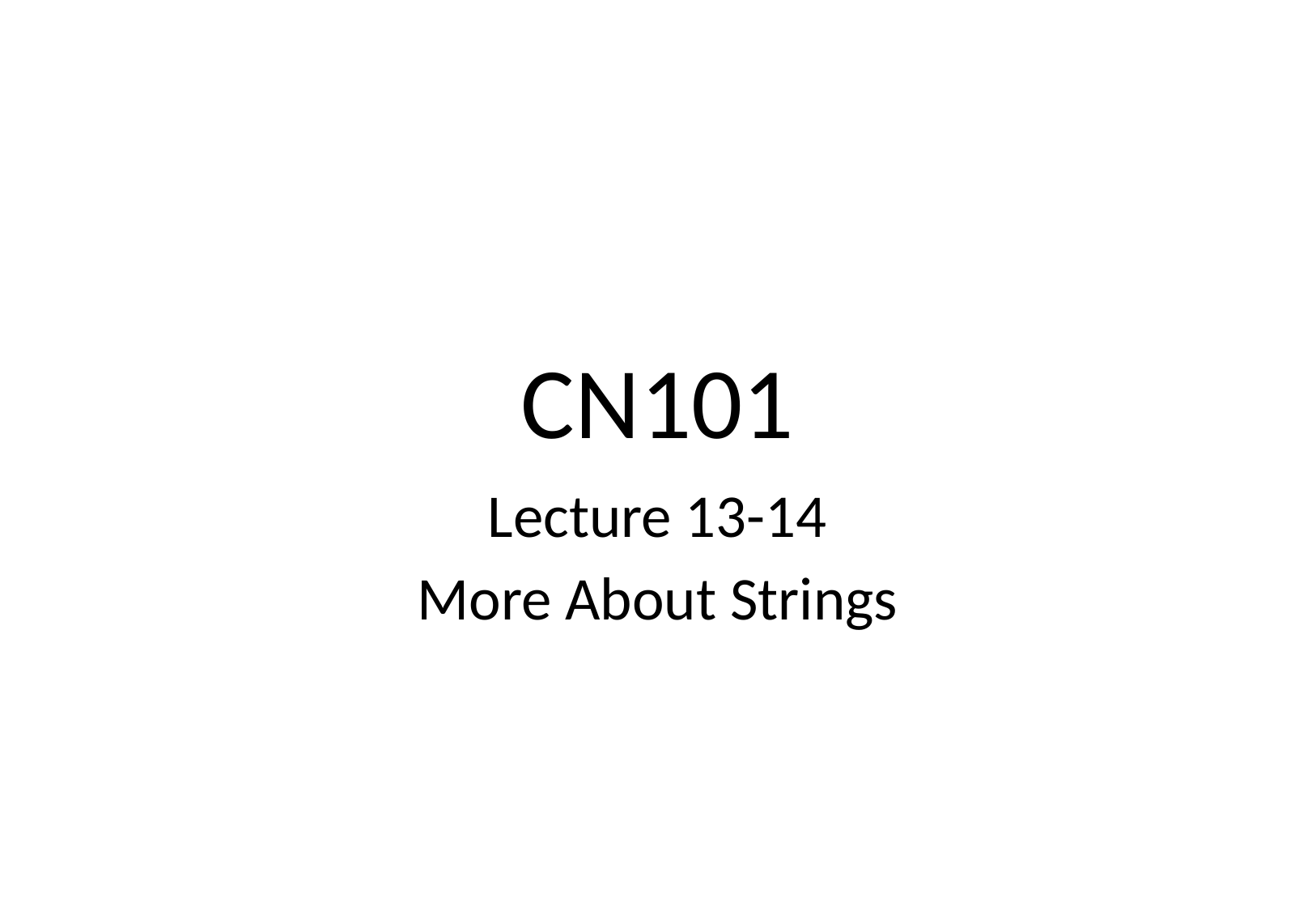

# CN101
Lecture 13-14
More About Strings